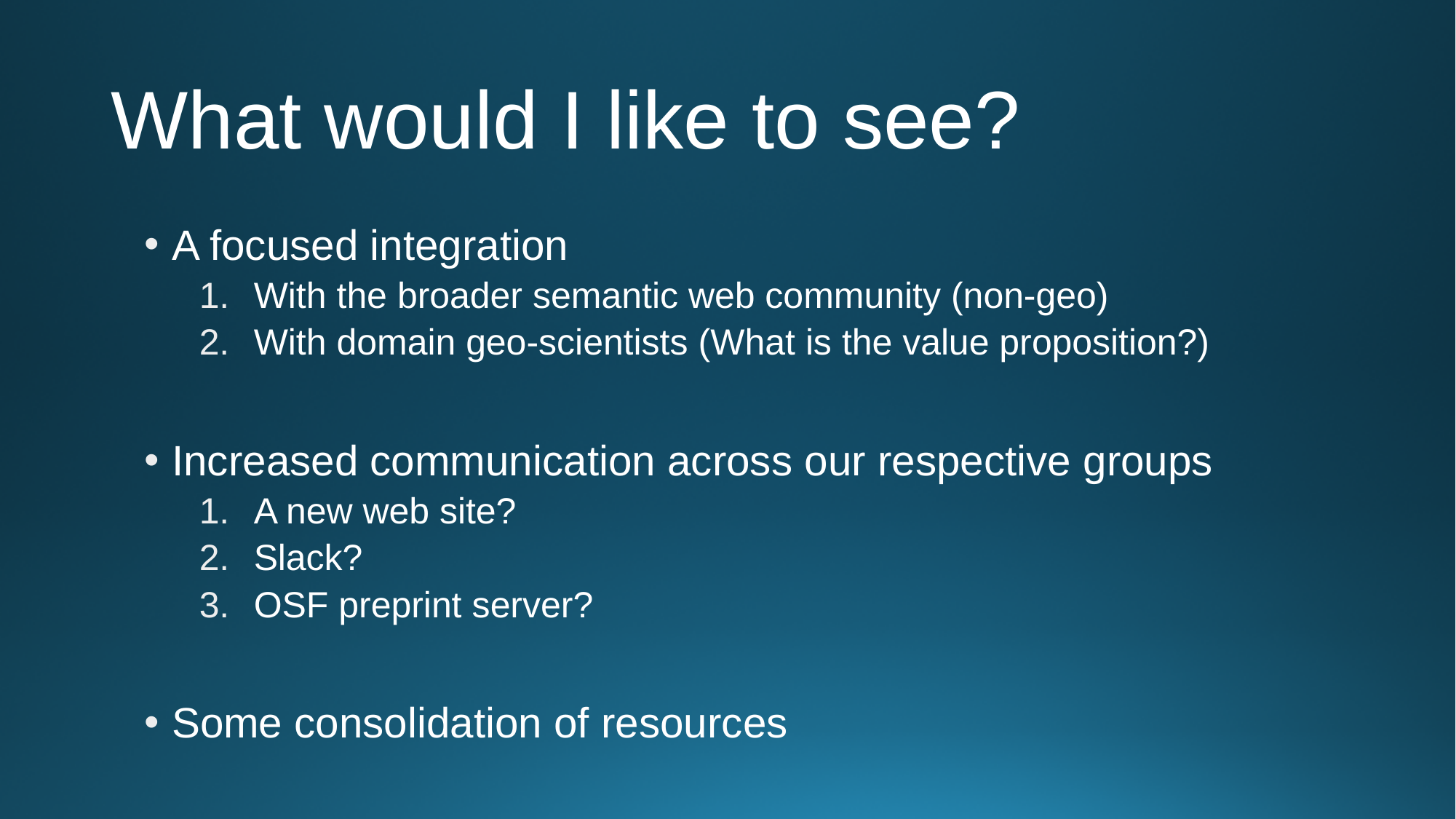

# What would I like to see?
A focused integration
With the broader semantic web community (non-geo)
With domain geo-scientists (What is the value proposition?)

Increased communication across our respective groups
A new web site?
Slack?
OSF preprint server?

Some consolidation of resources